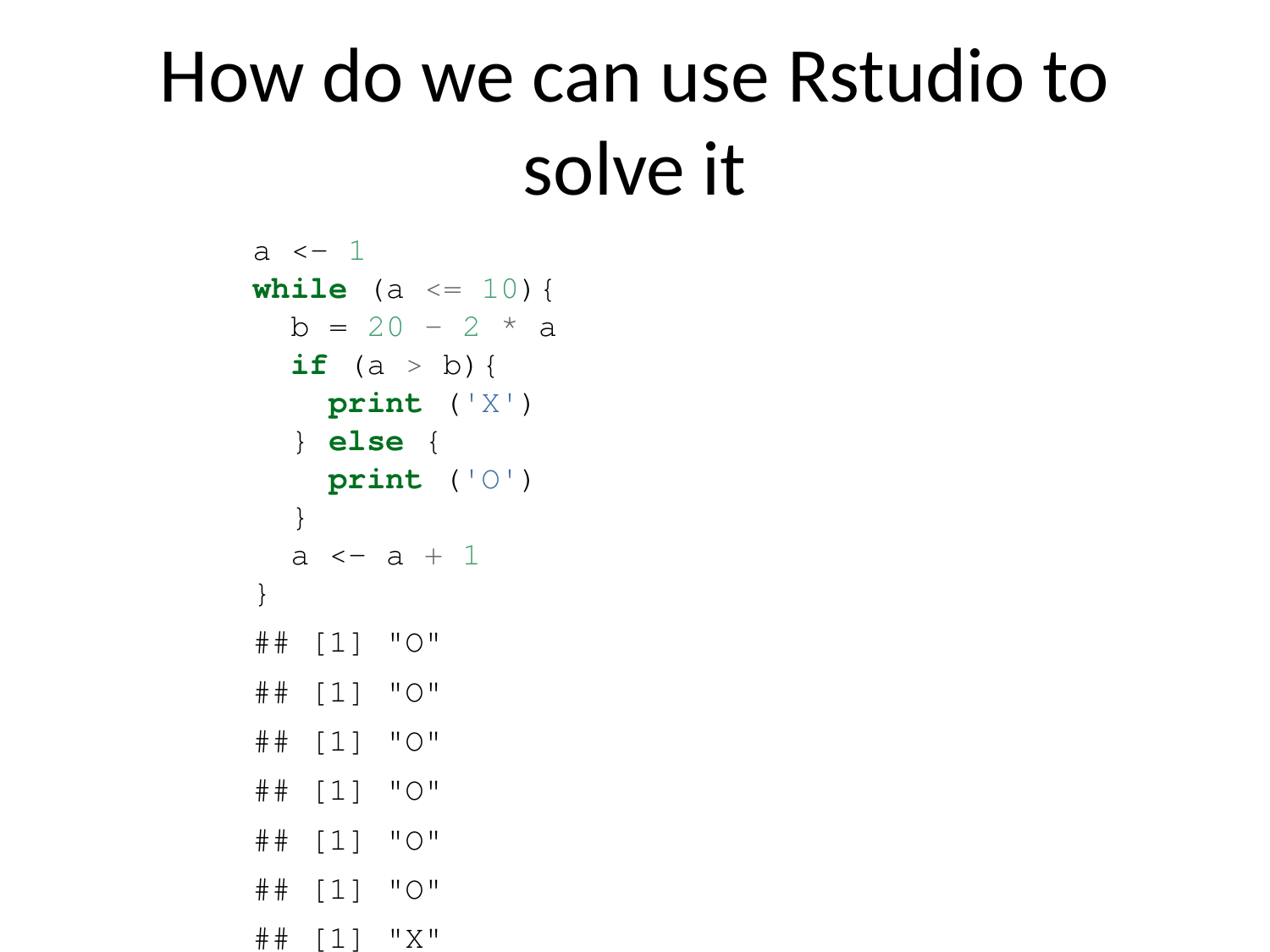

# How do we can use Rstudio to solve it
a <- 1
while (a <= 10){
  b = 20 - 2 * a
  if (a > b){
    print ('X')
  } else {
    print ('O')
  }
  a <- a + 1
}
## [1] "O"
## [1] "O"
## [1] "O"
## [1] "O"
## [1] "O"
## [1] "O"
## [1] "X"
## [1] "X"
## [1] "X"
## [1] "X"